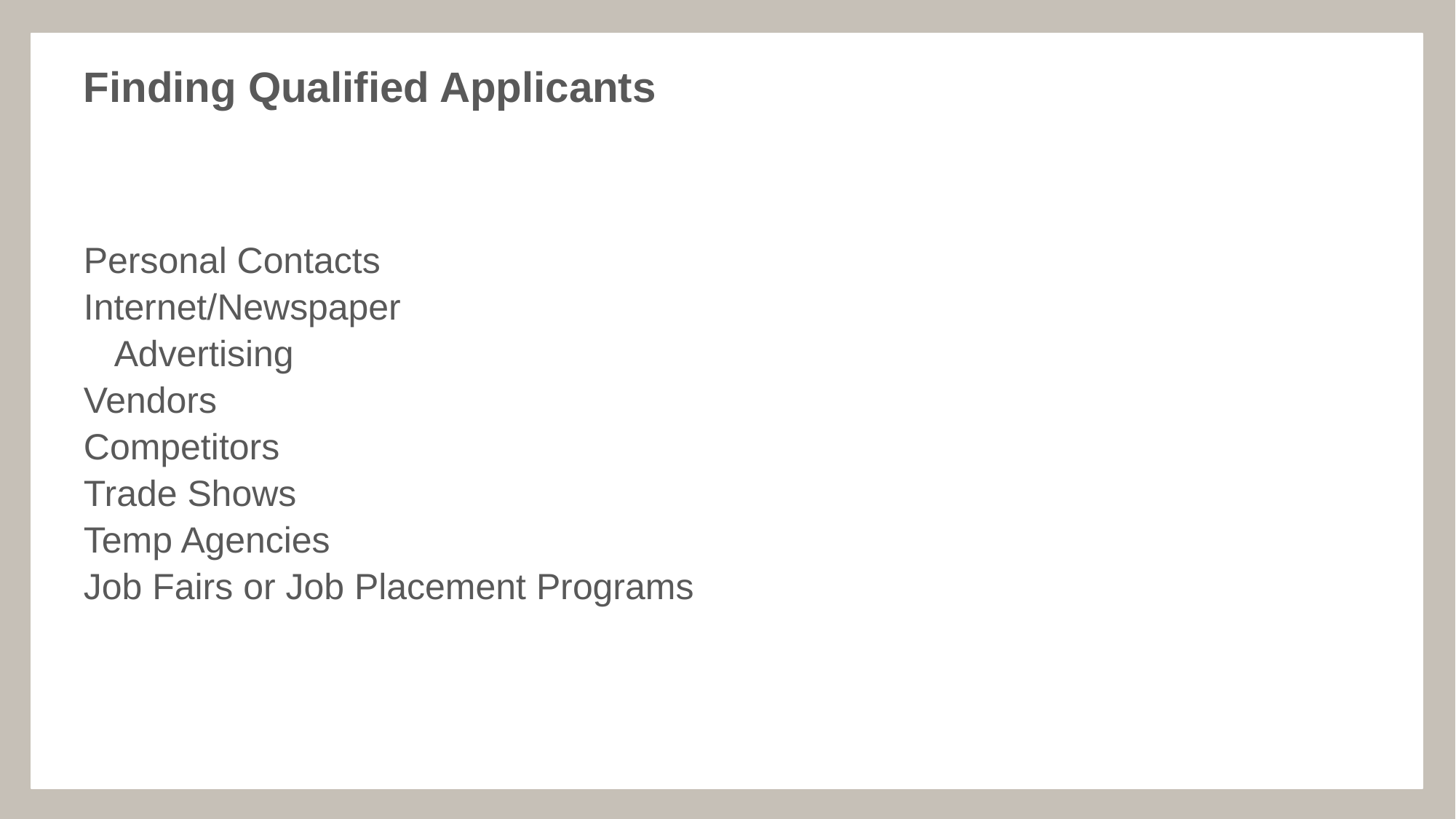

# Finding Qualified Applicants
Personal Contacts
Internet/Newspaper
   Advertising
Vendors
Competitors
Trade Shows
Temp Agencies
Job Fairs or Job Placement Programs